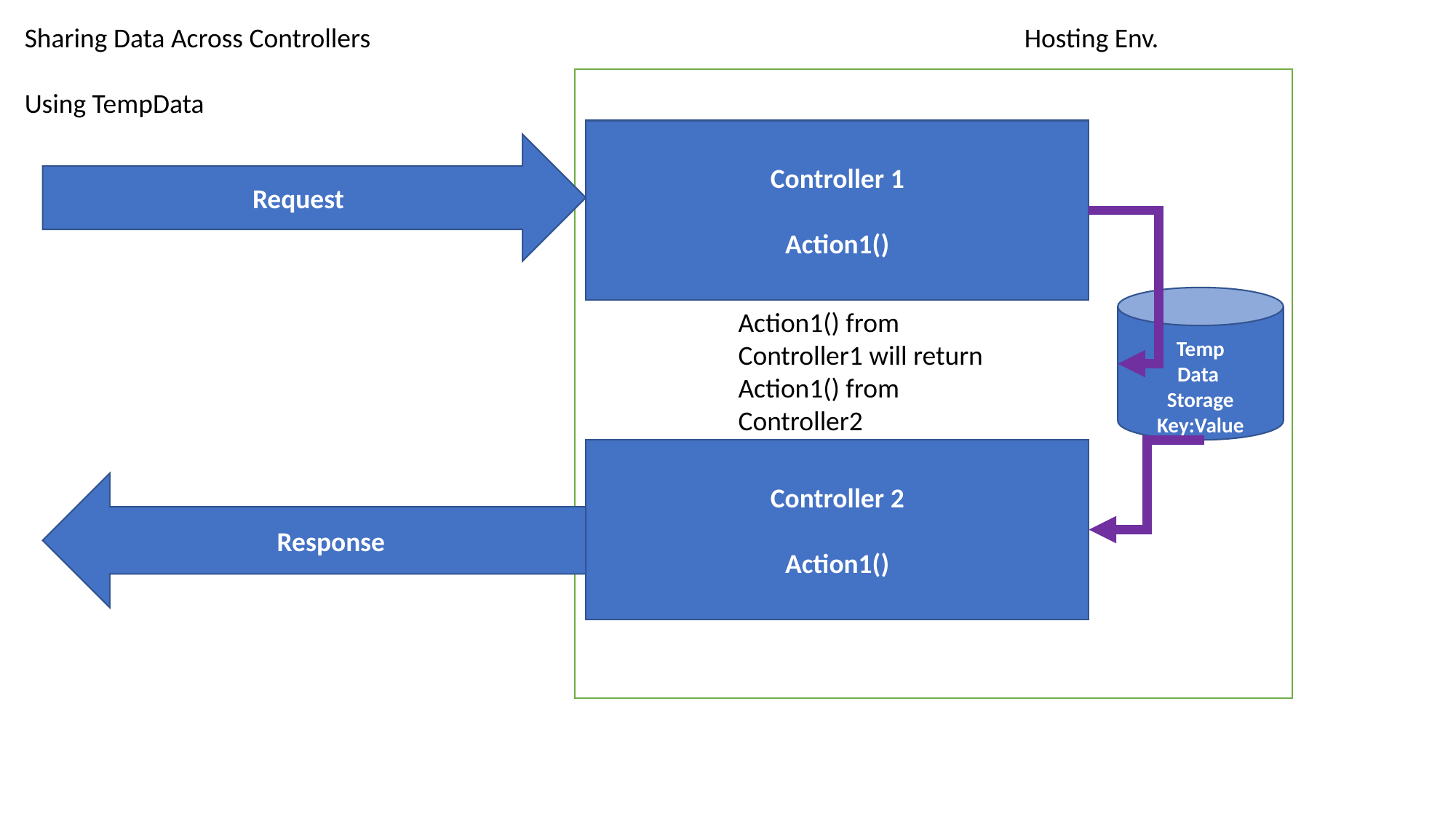

Sharing Data Across Controllers

Using TempData
Hosting Env.

Controller 1

Action1()
Request

Temp
Data
Storage
Key:Value
Action1() from Controller1 will return Action1() from Controller2
Controller 2

Action1()
Response